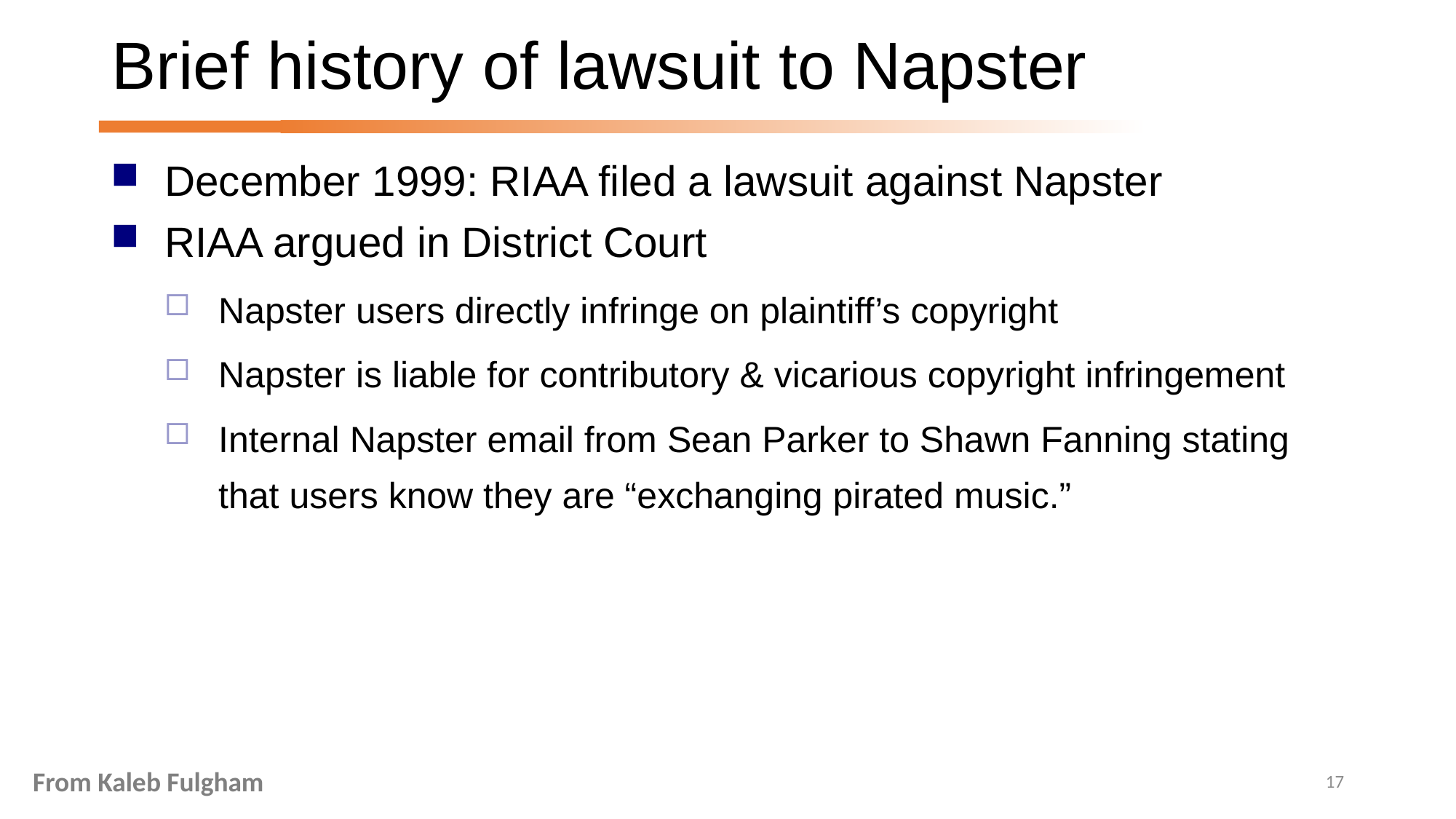

# Brief history of lawsuit to Napster
December 1999: RIAA filed a lawsuit against Napster
RIAA argued in District Court
Napster users directly infringe on plaintiff’s copyright
Napster is liable for contributory & vicarious copyright infringement
Internal Napster email from Sean Parker to Shawn Fanning stating that users know they are “exchanging pirated music.”
From Kaleb Fulgham
17